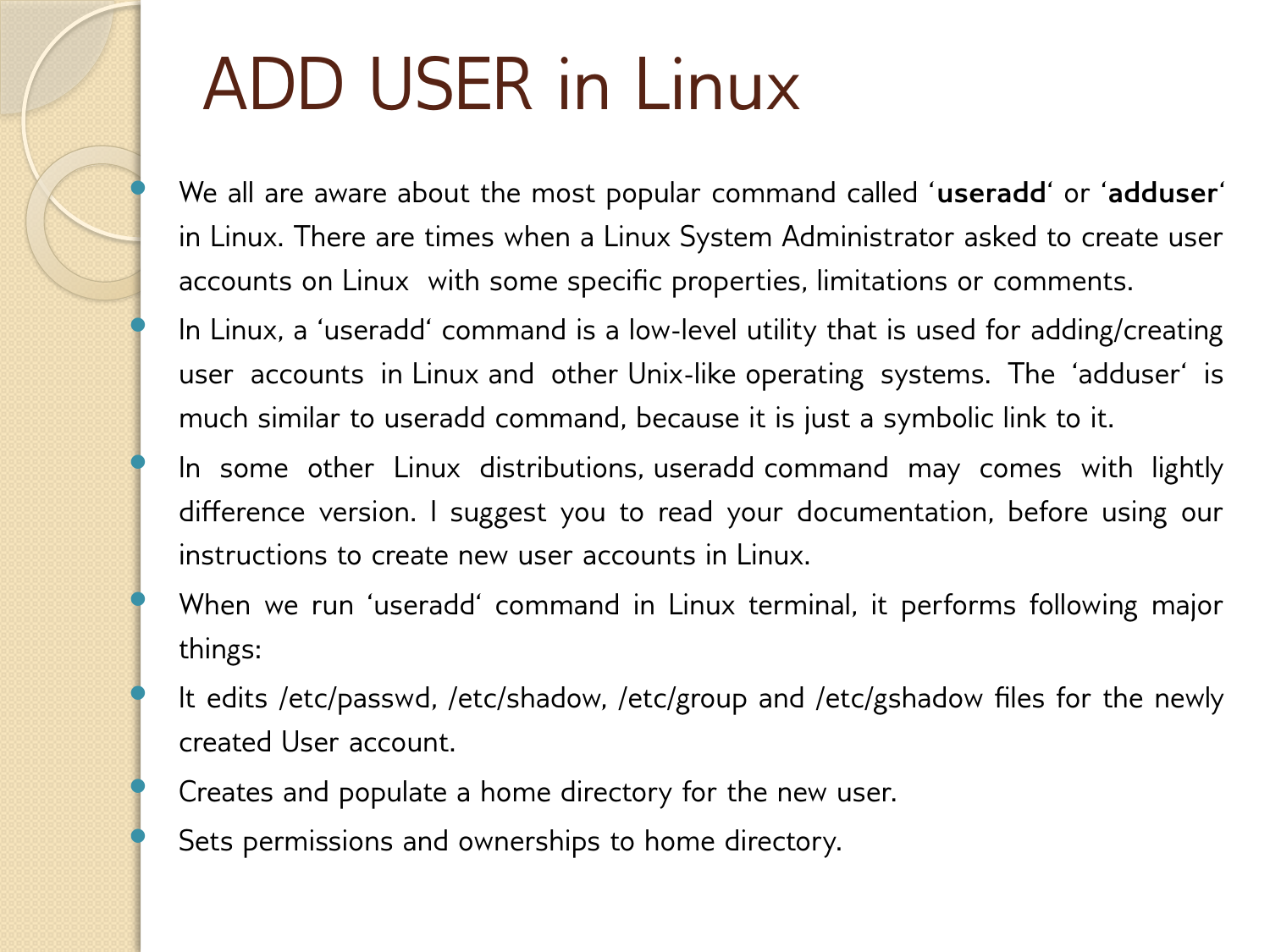

# ADD USER in Linux
We all are aware about the most popular command called ‘useradd‘ or ‘adduser‘ in Linux. There are times when a Linux System Administrator asked to create user accounts on Linux  with some specific properties, limitations or comments.
In Linux, a ‘useradd‘ command is a low-level utility that is used for adding/creating user accounts in Linux and other Unix-like operating systems. The ‘adduser‘ is much similar to useradd command, because it is just a symbolic link to it.
In some other Linux distributions, useradd command may comes with lightly difference version. I suggest you to read your documentation, before using our instructions to create new user accounts in Linux.
When we run ‘useradd‘ command in Linux terminal, it performs following major things:
It edits /etc/passwd, /etc/shadow, /etc/group and /etc/gshadow files for the newly created User account.
Creates and populate a home directory for the new user.
Sets permissions and ownerships to home directory.